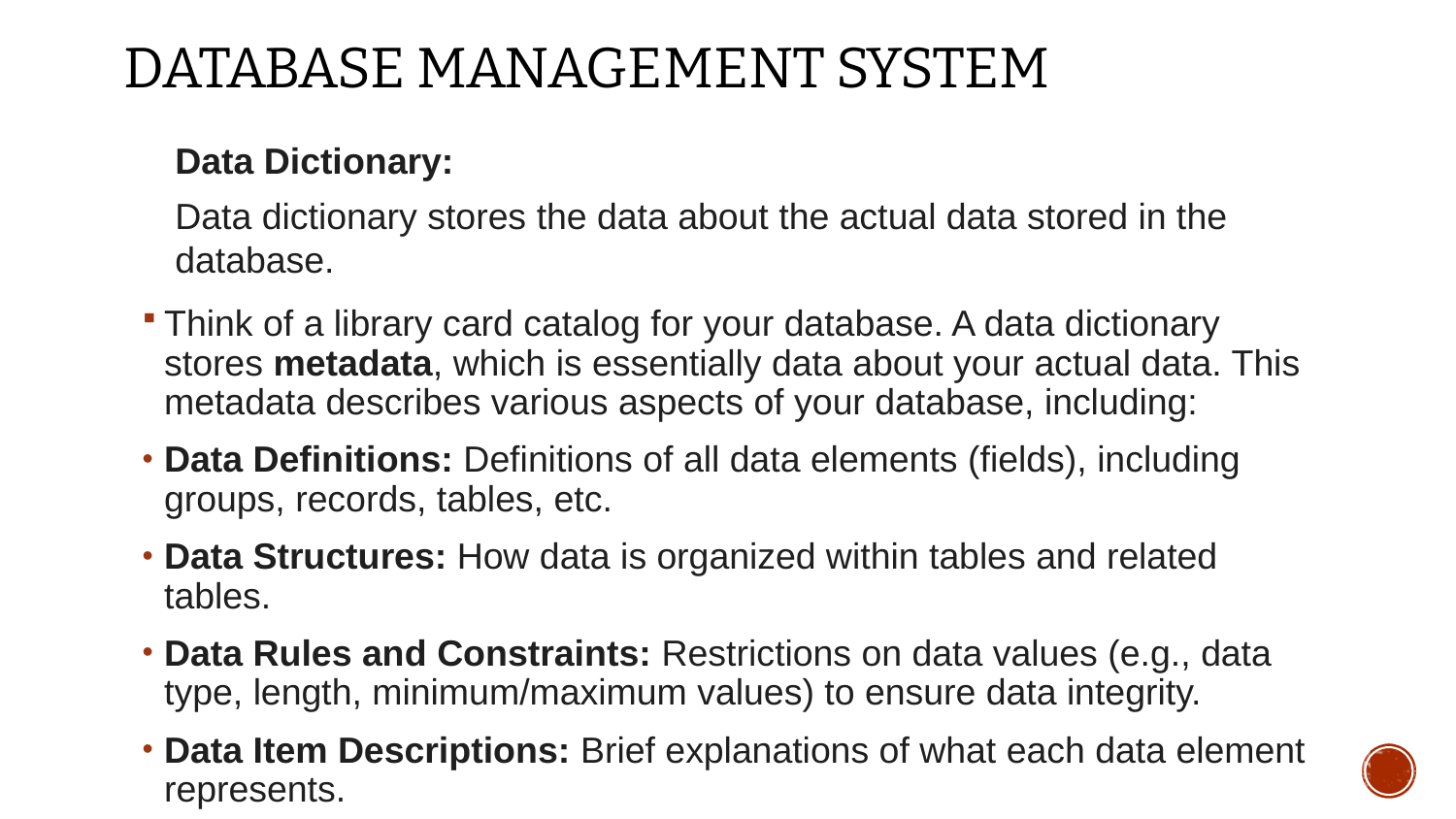

# Database Management System
Data Dictionary:
Data dictionary stores the data about the actual data stored in the database.
Think of a library card catalog for your database. A data dictionary stores metadata, which is essentially data about your actual data. This metadata describes various aspects of your database, including:
Data Definitions: Definitions of all data elements (fields), including groups, records, tables, etc.
Data Structures: How data is organized within tables and related tables.
Data Rules and Constraints: Restrictions on data values (e.g., data type, length, minimum/maximum values) to ensure data integrity.
Data Item Descriptions: Brief explanations of what each data element represents.